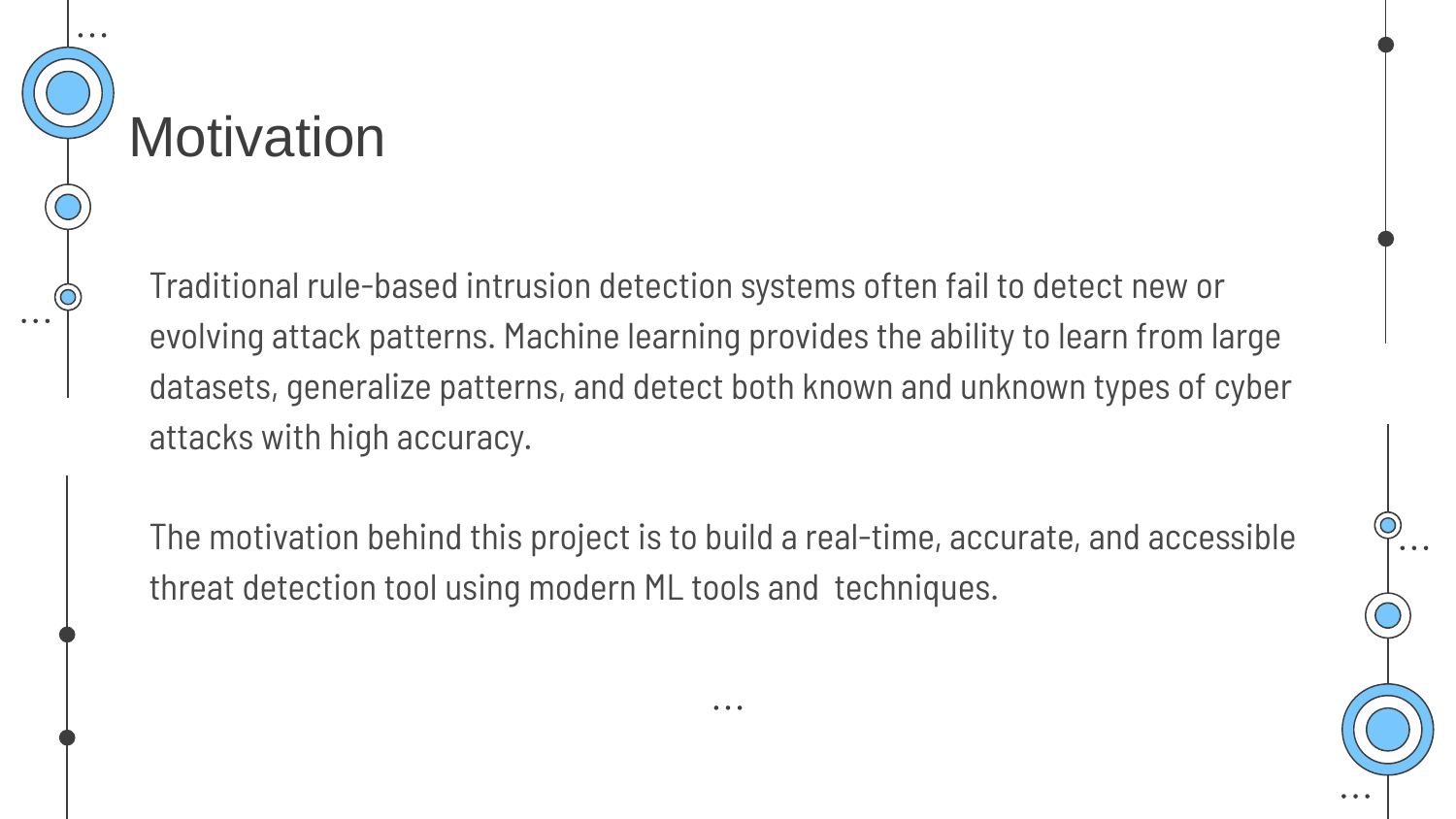

# Motivation
Traditional rule-based intrusion detection systems often fail to detect new or
evolving attack patterns. Machine learning provides the ability to learn from large
datasets, generalize patterns, and detect both known and unknown types of cyber
attacks with high accuracy.

The motivation behind this project is to build a real-time, accurate, and accessible
threat detection tool using modern ML tools and  techniques.